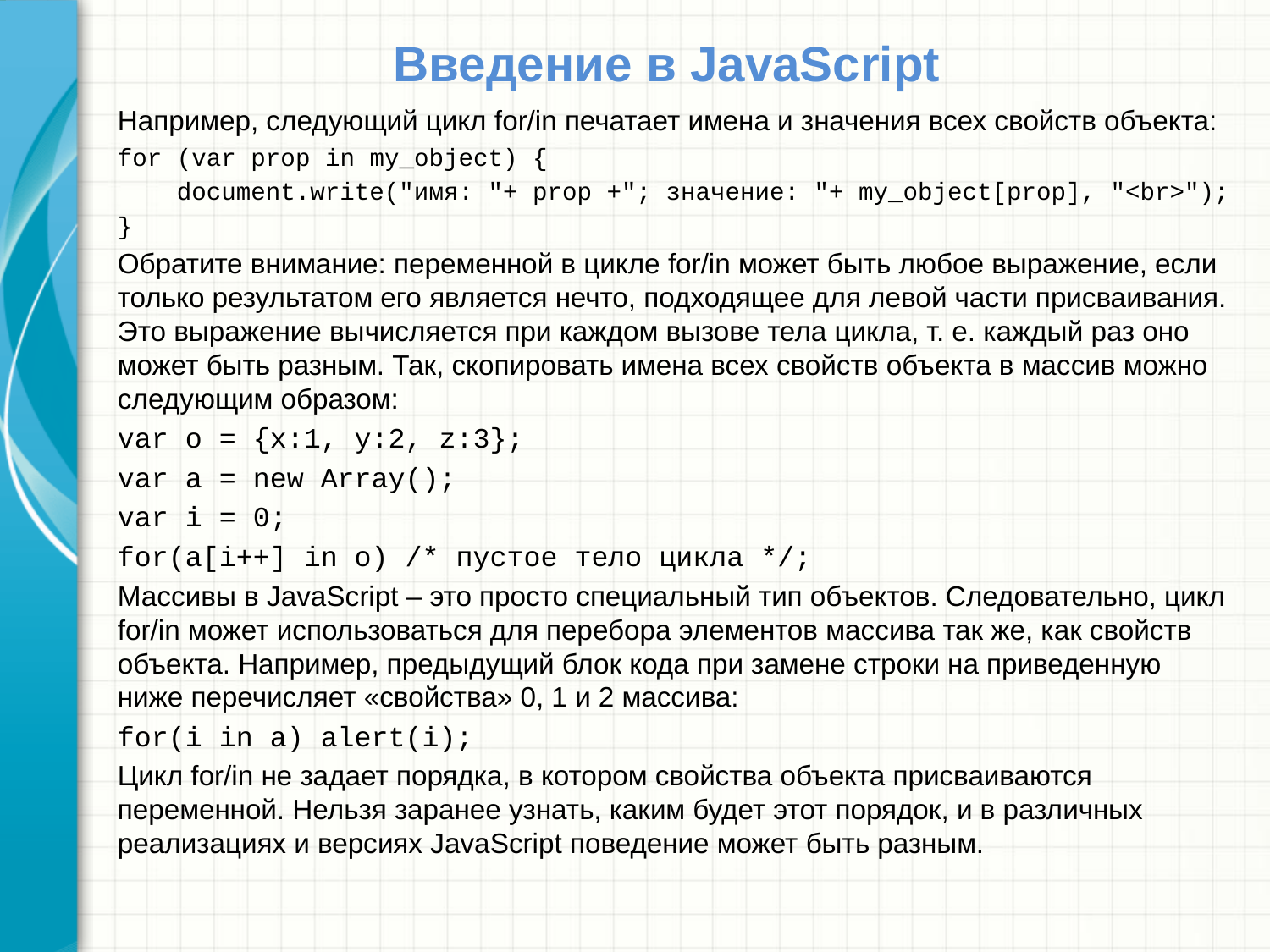

# Введение в JavaScript
Например, следующий цикл for/in печатает имена и значения всех свойств объекта:
for (var prop in my_object) {
    document.write("имя: "+ prop +"; значение: "+ my_object[prop], "<br>");
}
Обратите внимание: переменной в цикле for/in может быть любое выражение, если только результатом его является нечто, подходящее для левой части присваивания. Это выражение вычисляется при каждом вызове тела цикла, т. е. каждый раз оно может быть разным. Так, скопировать имена всех свойств объекта в массив можно следующим образом:
var o = {x:1, y:2, z:3};
var a = new Array();
var i = 0;
for(a[i++] in o) /* пустое тело цикла */;
Массивы в JavaScript – это просто специальный тип объектов. Следовательно, цикл for/in может использоваться для перебора элементов массива так же, как свойств объекта. Например, предыдущий блок кода при замене строки на приведенную ниже перечисляет «свойства» 0, 1 и 2 массива:
for(i in a) alert(i);
Цикл for/in не задает порядка, в котором свойства объекта присваиваются переменной. Нельзя заранее узнать, каким будет этот порядок, и в различных реализациях и версиях JavaScript поведение может быть разным.